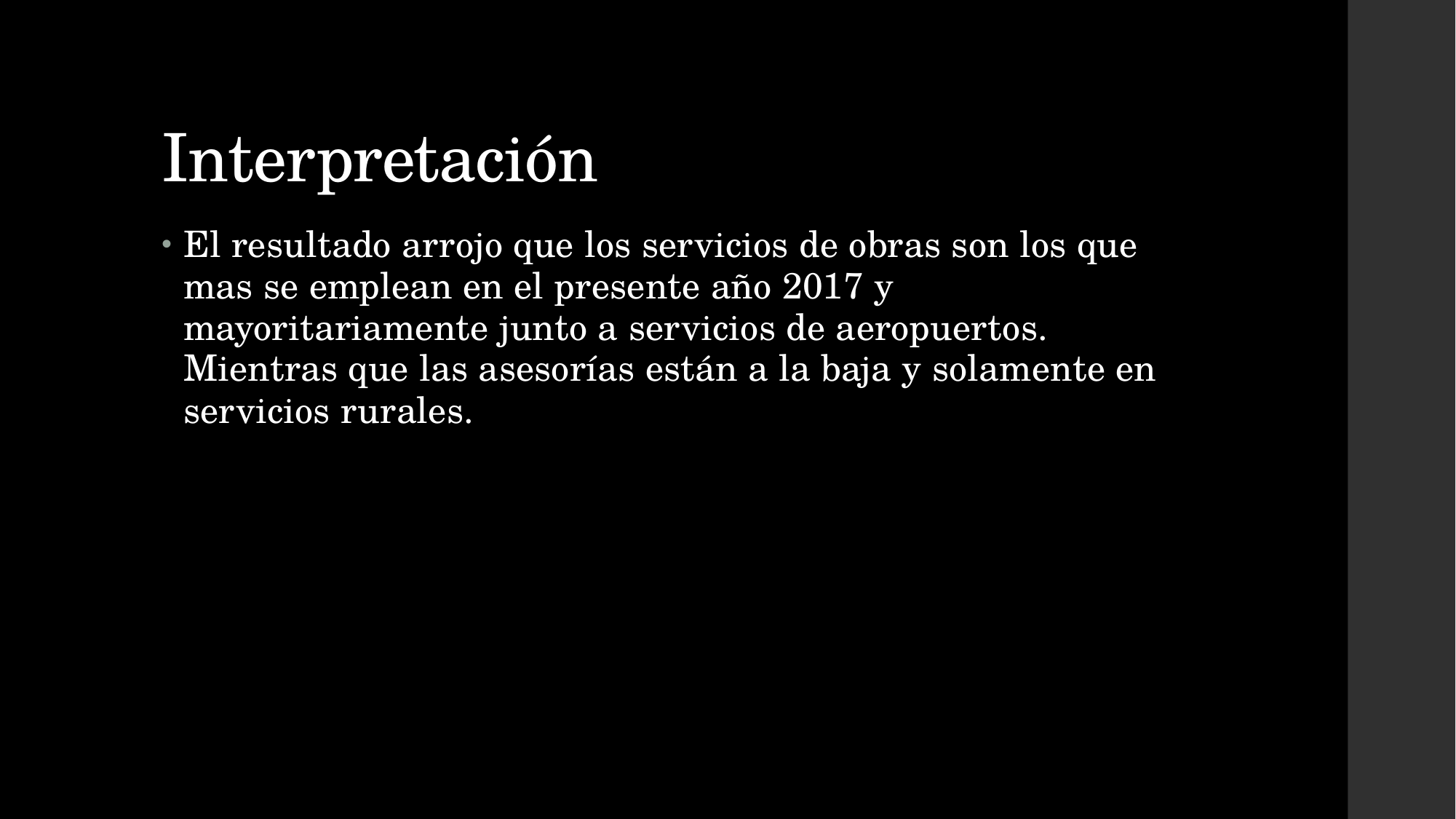

# Interpretación
El resultado arrojo que los servicios de obras son los que mas se emplean en el presente año 2017 y mayoritariamente junto a servicios de aeropuertos. Mientras que las asesorías están a la baja y solamente en servicios rurales.